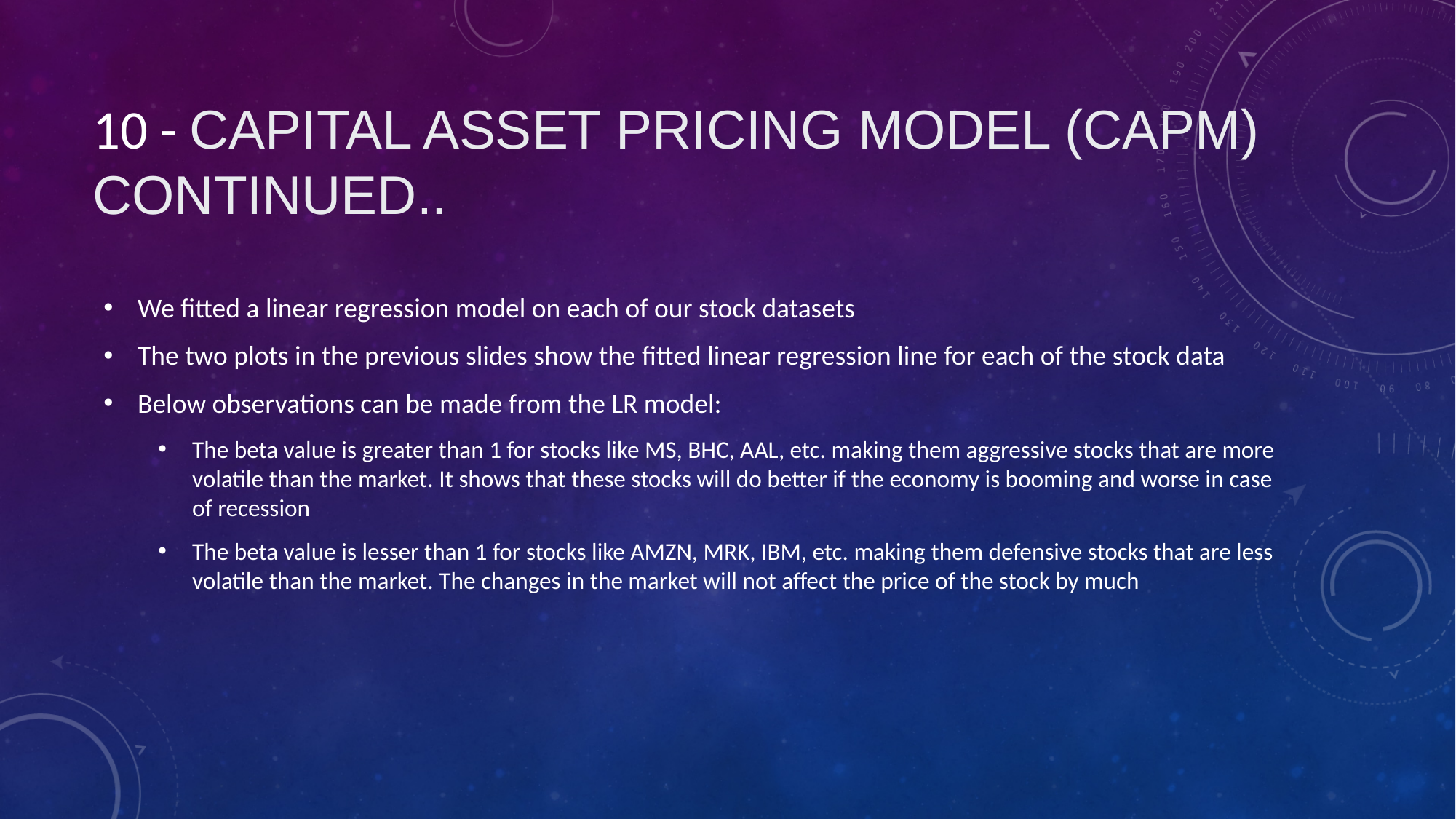

# 10 - Capital Asset Pricing Model (CAPM) continued..
We fitted a linear regression model on each of our stock datasets
The two plots in the previous slides show the fitted linear regression line for each of the stock data
Below observations can be made from the LR model:
The beta value is greater than 1 for stocks like MS, BHC, AAL, etc. making them aggressive stocks that are more volatile than the market. It shows that these stocks will do better if the economy is booming and worse in case of recession
The beta value is lesser than 1 for stocks like AMZN, MRK, IBM, etc. making them defensive stocks that are less volatile than the market. The changes in the market will not affect the price of the stock by much